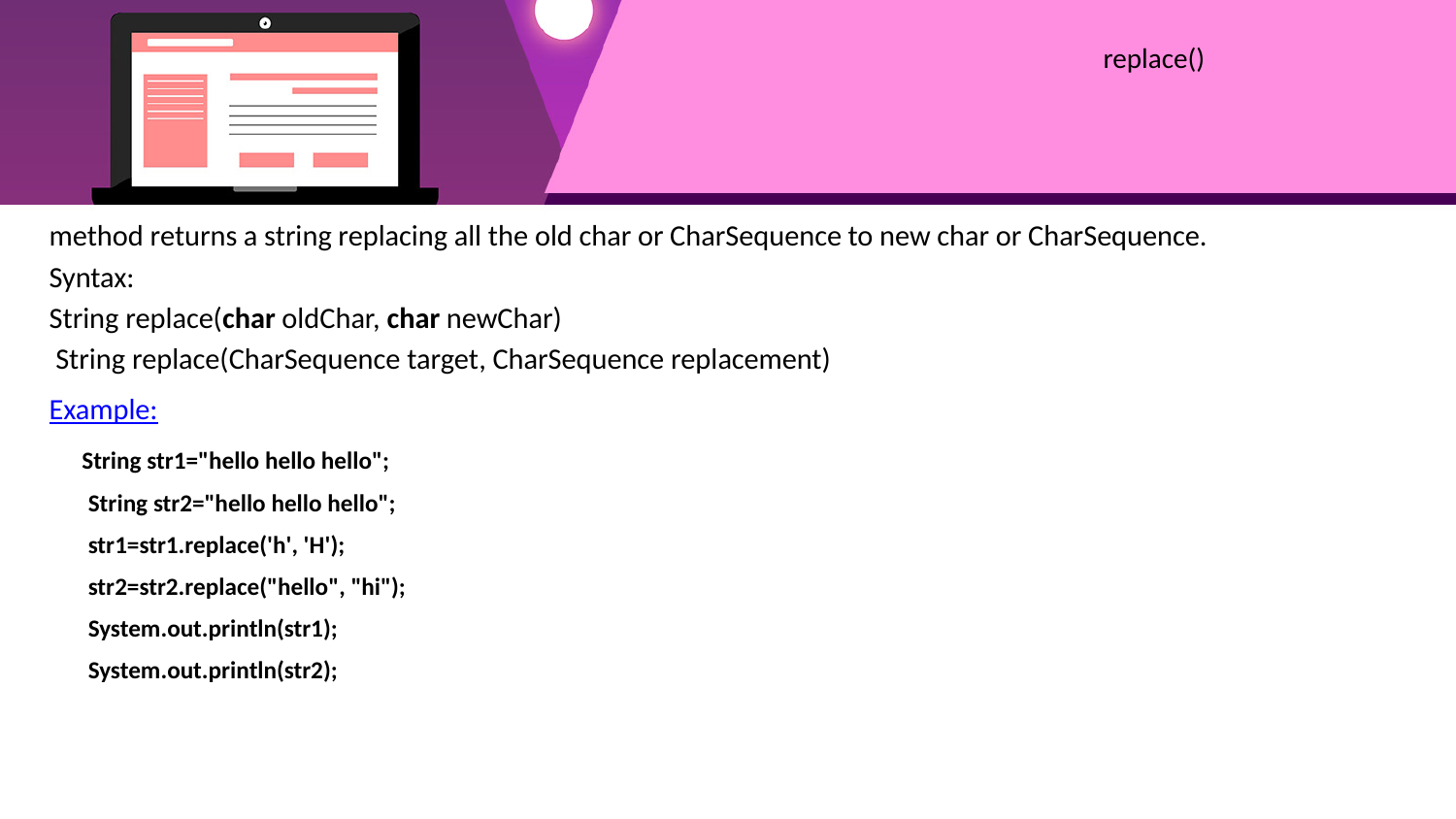

# replace()
method returns a string replacing all the old char or CharSequence to new char or CharSequence.
Syntax:
String replace(char oldChar, char newChar)
 String replace(CharSequence target, CharSequence replacement)
Example:
     String str1="hello hello hello";
       String str2="hello hello hello";
       str1=str1.replace('h', 'H');
       str2=str2.replace("hello", "hi");
       System.out.println(str1);
       System.out.println(str2);